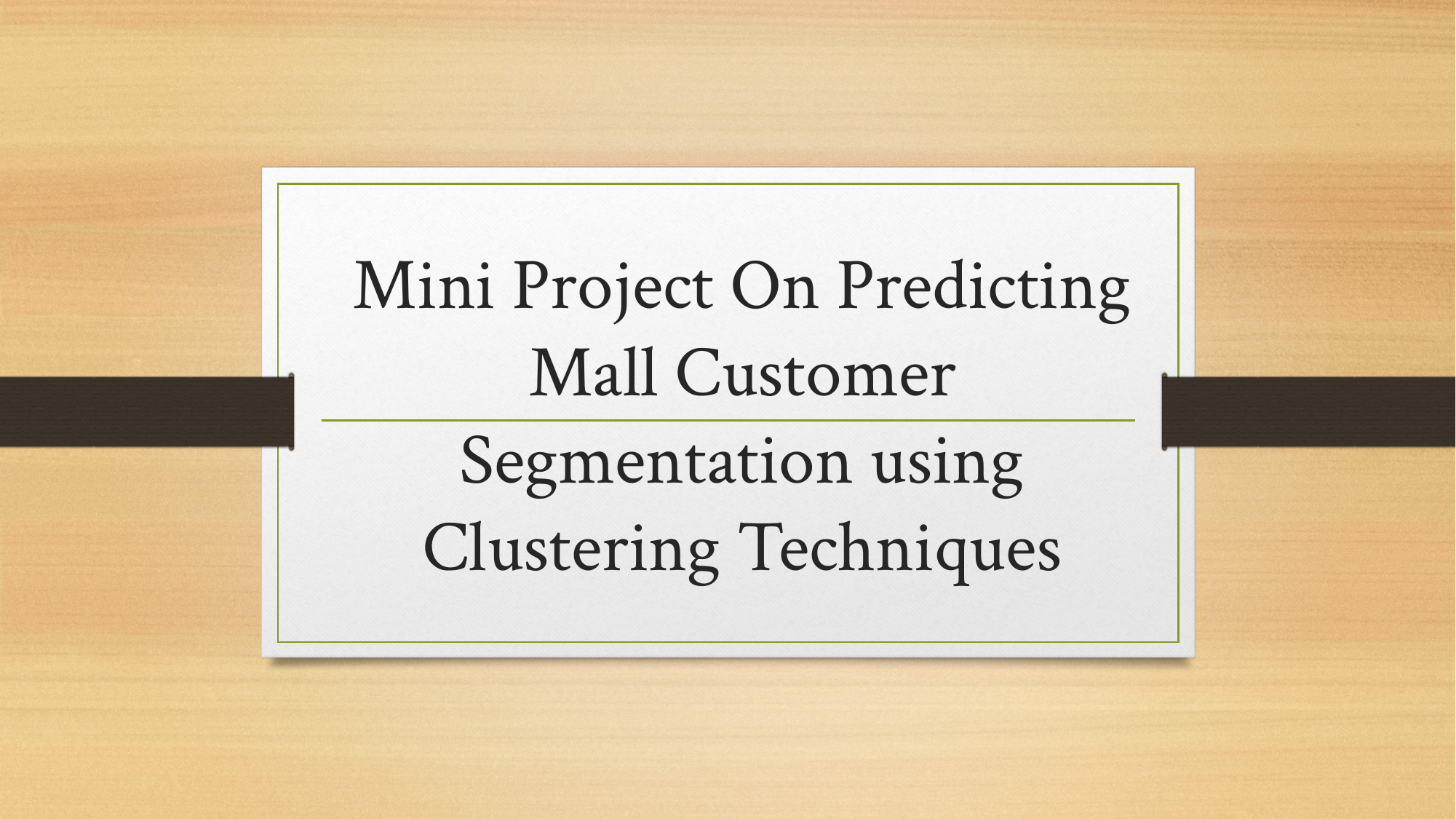

# Mini Project On Predicting Mall Customer Segmentation using Clustering Techniques